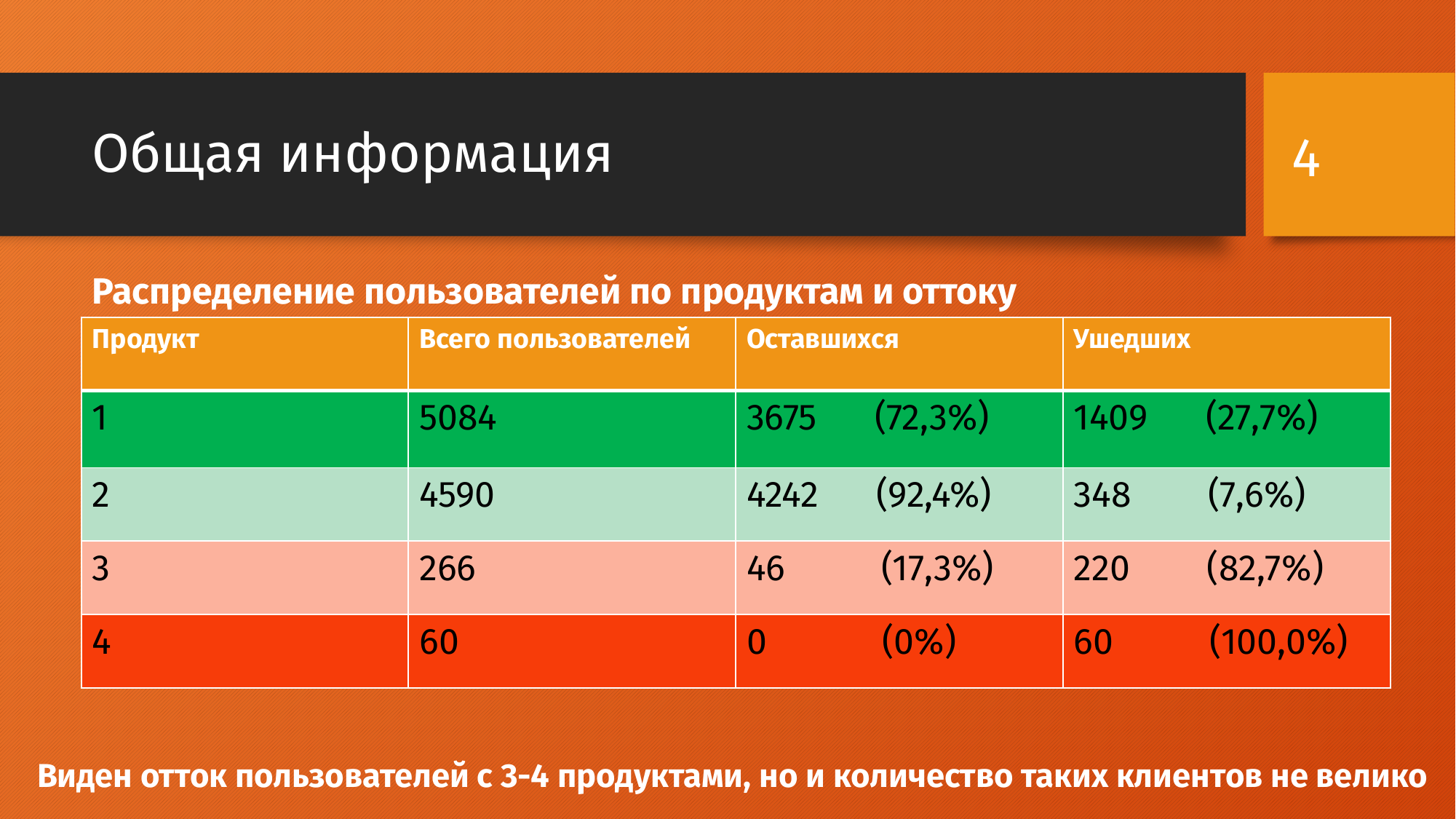

4
# Общая информация
Распределение пользователей по продуктам и оттоку
| Продукт | Всего пользователей | Оставшихся | Ушедших |
| --- | --- | --- | --- |
| 1 | 5084 | 3675 (72,3%) | 1409 (27,7%) |
| 2 | 4590 | 4242 (92,4%) | 348 (7,6%) |
| 3 | 266 | 46 (17,3%) | 220 (82,7%) |
| 4 | 60 | 0 (0%) | 60 (100,0%) |
Виден отток пользователей с 3-4 продуктами, но и количество таких клиентов не велико